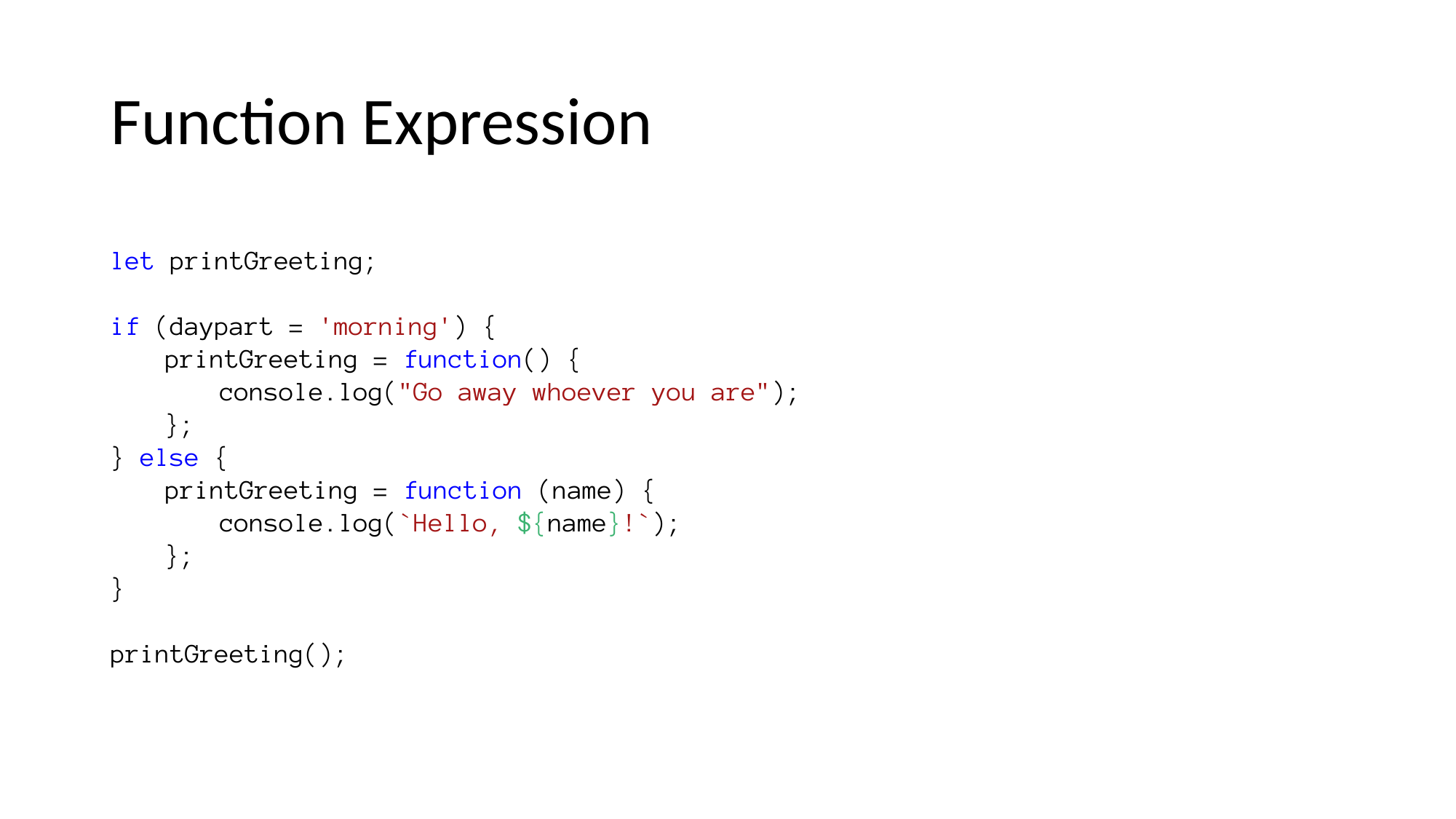

# Function Expression
let printGreeting;

if (daypart = 'morning') {
printGreeting = function() {
console.log("Go away whoever you are");
};
} else {
printGreeting = function (name) {
console.log(`Hello, ${name}!`);
};
}

printGreeting();